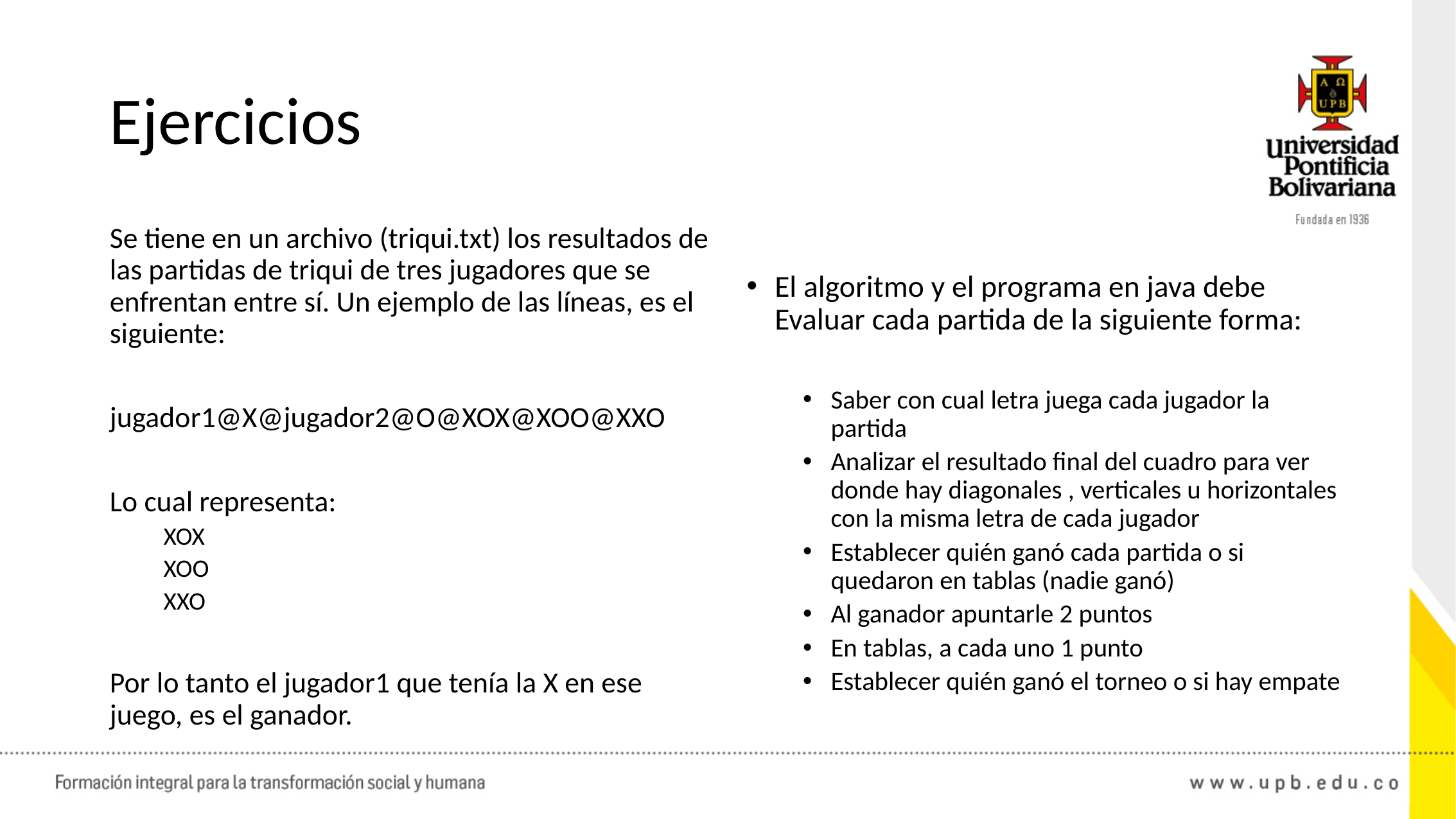

# Ejercicios
Se tiene en un archivo (triqui.txt) los resultados de las partidas de triqui de tres jugadores que se enfrentan entre sí. Un ejemplo de las líneas, es el siguiente:

jugador1@X@jugador2@O@XOX@XOO@XXO

Lo cual representa:
XOX
XOO
XXO

Por lo tanto el jugador1 que tenía la X en ese juego, es el ganador.

El algoritmo y el programa en java debe Evaluar cada partida de la siguiente forma:

Saber con cual letra juega cada jugador la partida
Analizar el resultado final del cuadro para ver donde hay diagonales , verticales u horizontales con la misma letra de cada jugador
Establecer quién ganó cada partida o si quedaron en tablas (nadie ganó)
Al ganador apuntarle 2 puntos
En tablas, a cada uno 1 punto
Establecer quién ganó el torneo o si hay empate